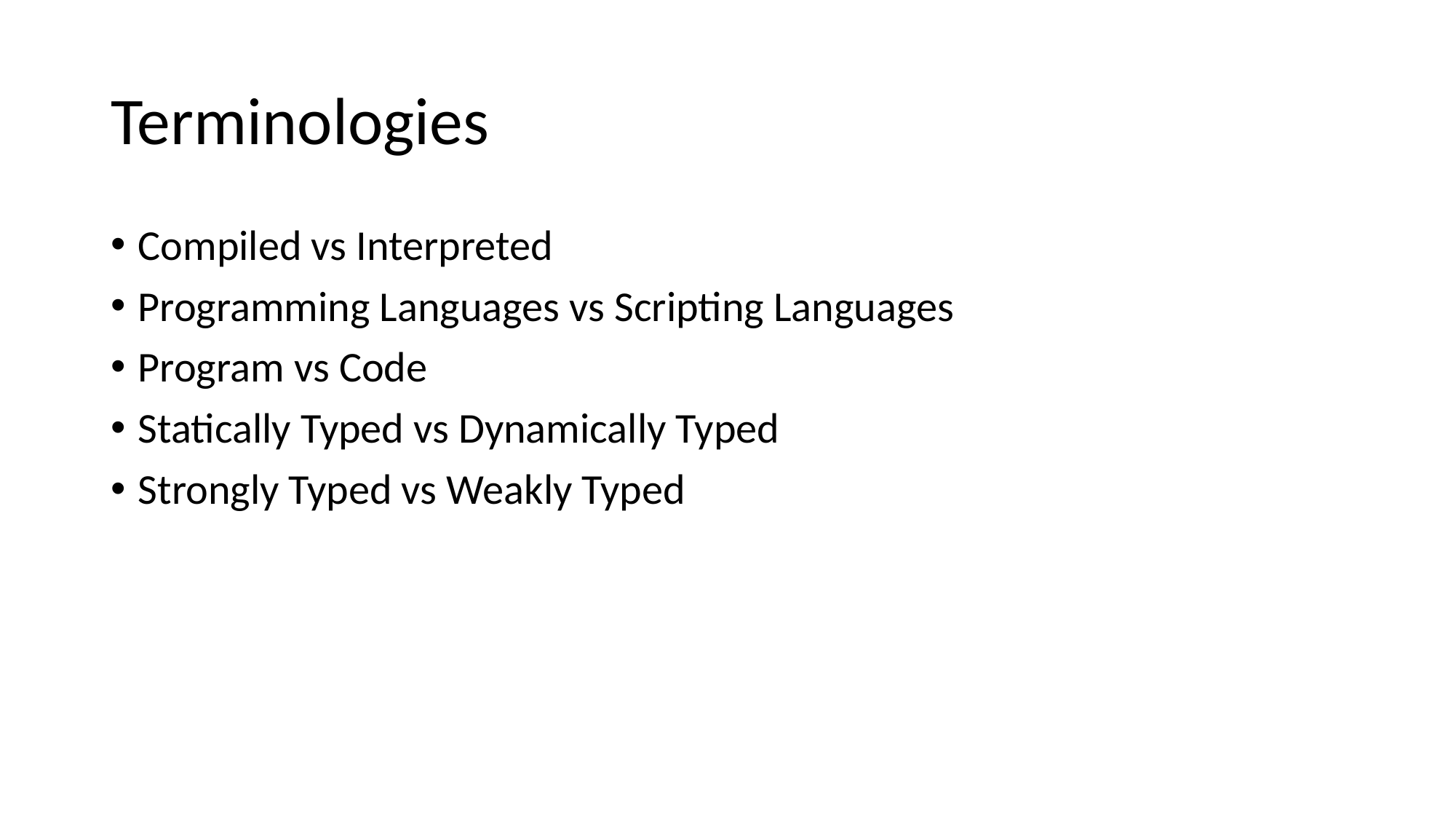

# Terminologies
Compiled vs Interpreted
Programming Languages vs Scripting Languages
Program vs Code
Statically Typed vs Dynamically Typed
Strongly Typed vs Weakly Typed